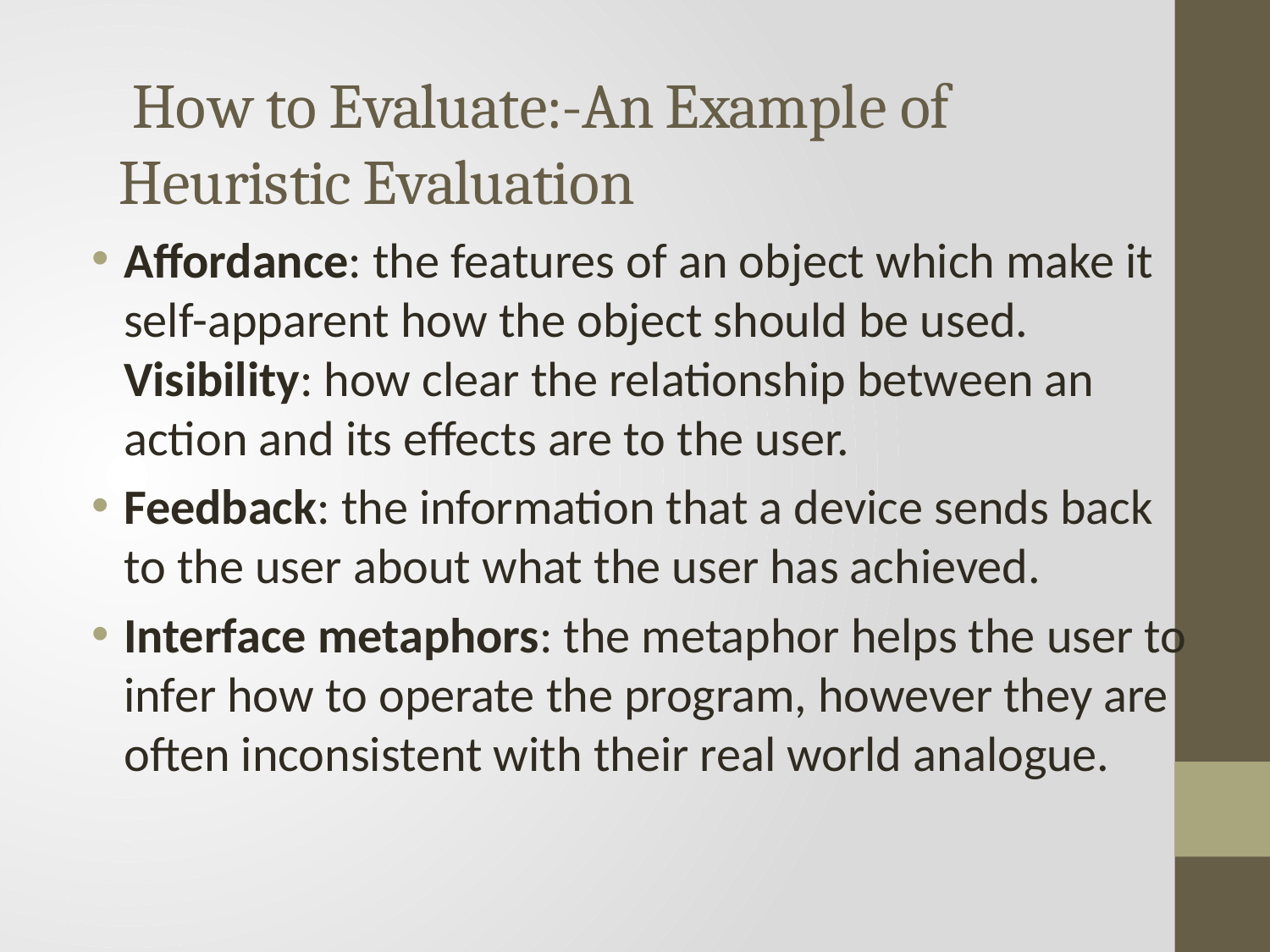

# How to Evaluate:-An Example of Heuristic Evaluation
Affordance: the features of an object which make it self-apparent how the object should be used. Visibility: how clear the relationship between an action and its effects are to the user.
Feedback: the information that a device sends back to the user about what the user has achieved.
Interface metaphors: the metaphor helps the user to infer how to operate the program, however they are often inconsistent with their real world analogue.